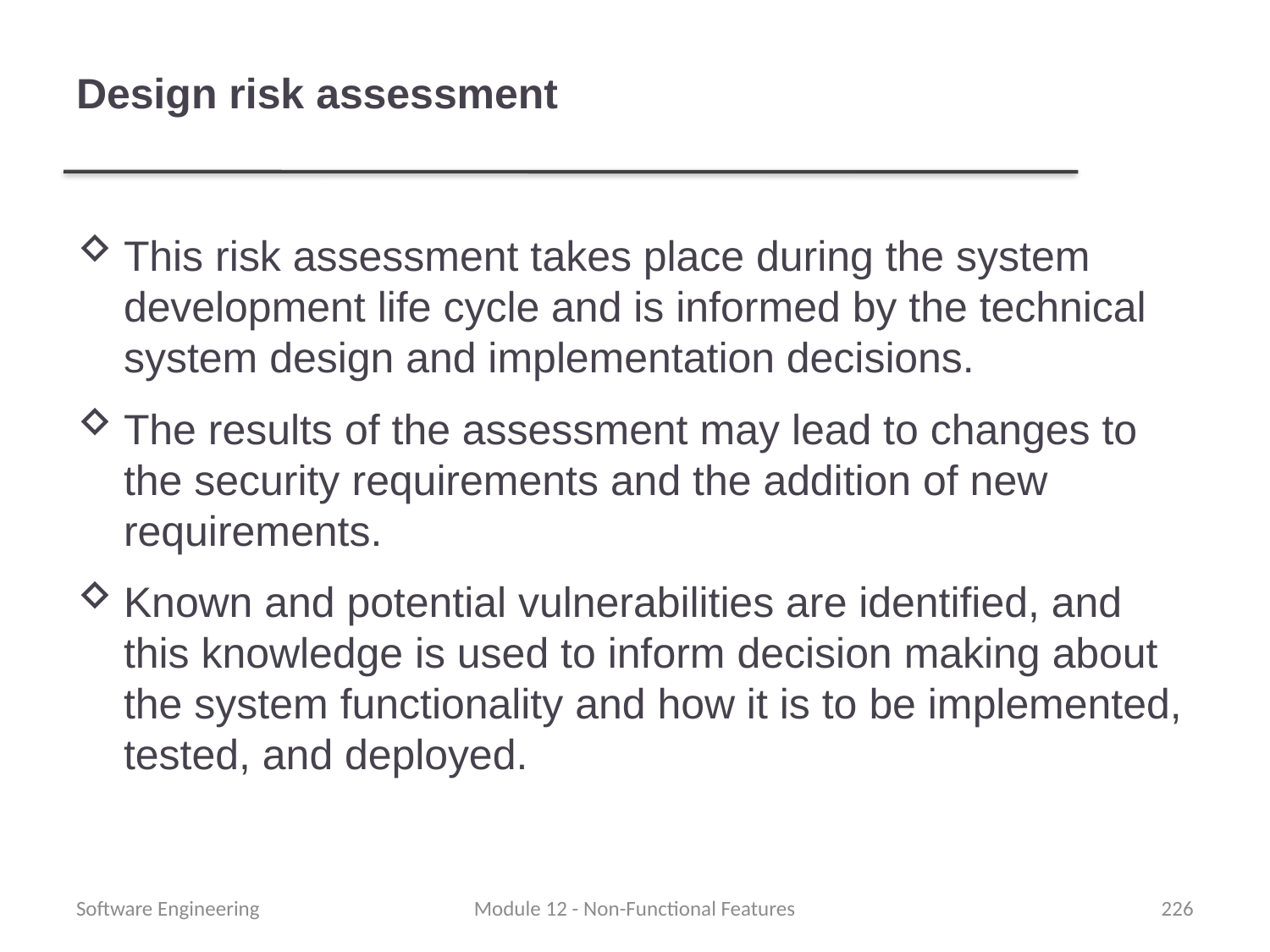

# Design risk assessment
This risk assessment takes place during the system development life cycle and is informed by the technical system design and implementation decisions.
The results of the assessment may lead to changes to the security requirements and the addition of new requirements.
Known and potential vulnerabilities are identified, and this knowledge is used to inform decision making about the system functionality and how it is to be implemented, tested, and deployed.

Software Engineering
Module 12 - Non-Functional Features
226